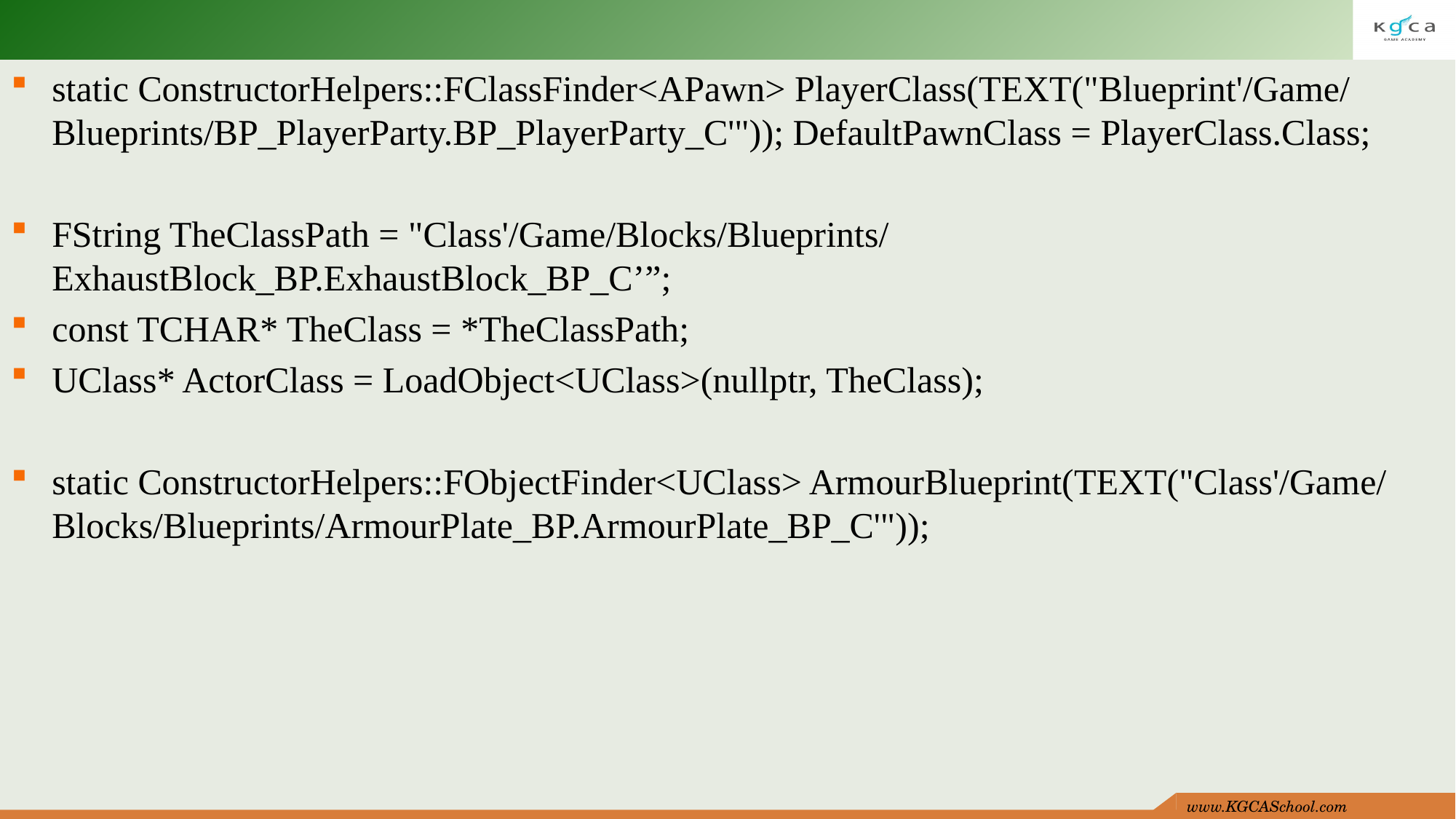

#
static ConstructorHelpers::FClassFinder<APawn> PlayerClass(TEXT("Blueprint'/Game/Blueprints/BP_PlayerParty.BP_PlayerParty_C'")); DefaultPawnClass = PlayerClass.Class;

FString TheClassPath = "Class'/Game/Blocks/Blueprints/ExhaustBlock_BP.ExhaustBlock_BP_C’”;
const TCHAR* TheClass = *TheClassPath;
UClass* ActorClass = LoadObject<UClass>(nullptr, TheClass);

static ConstructorHelpers::FObjectFinder<UClass> ArmourBlueprint(TEXT("Class'/Game/Blocks/Blueprints/ArmourPlate_BP.ArmourPlate_BP_C'"));